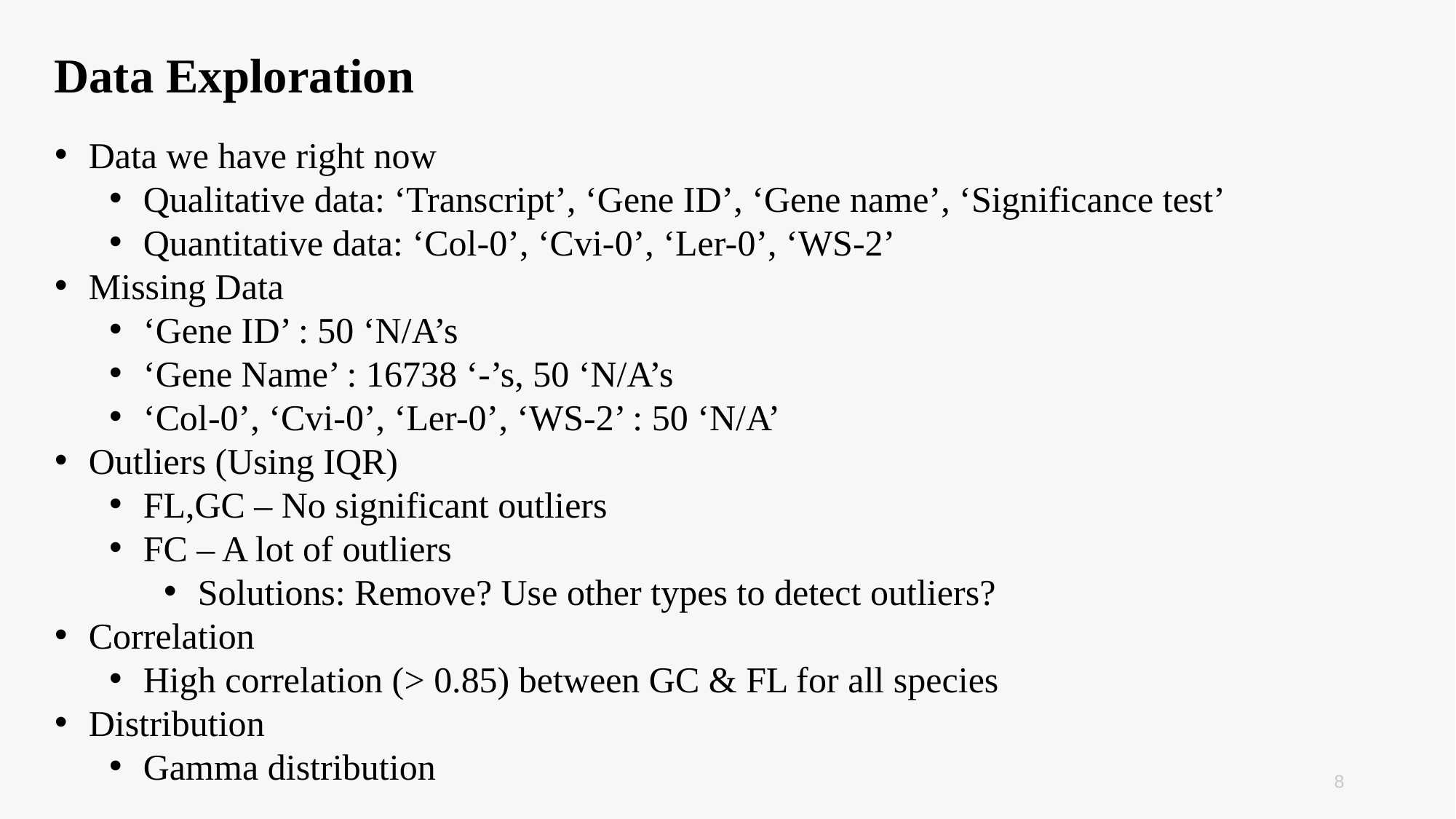

Data Exploration
Data we have right now
Qualitative data: ‘Transcript’, ‘Gene ID’, ‘Gene name’, ‘Significance test’
Quantitative data: ‘Col-0’, ‘Cvi-0’, ‘Ler-0’, ‘WS-2’
Missing Data
‘Gene ID’ : 50 ‘N/A’s
‘Gene Name’ : 16738 ‘-’s, 50 ‘N/A’s
‘Col-0’, ‘Cvi-0’, ‘Ler-0’, ‘WS-2’ : 50 ‘N/A’
Outliers (Using IQR)
FL,GC – No significant outliers
FC – A lot of outliers
Solutions: Remove? Use other types to detect outliers?
Correlation
High correlation (> 0.85) between GC & FL for all species
Distribution
Gamma distribution
8